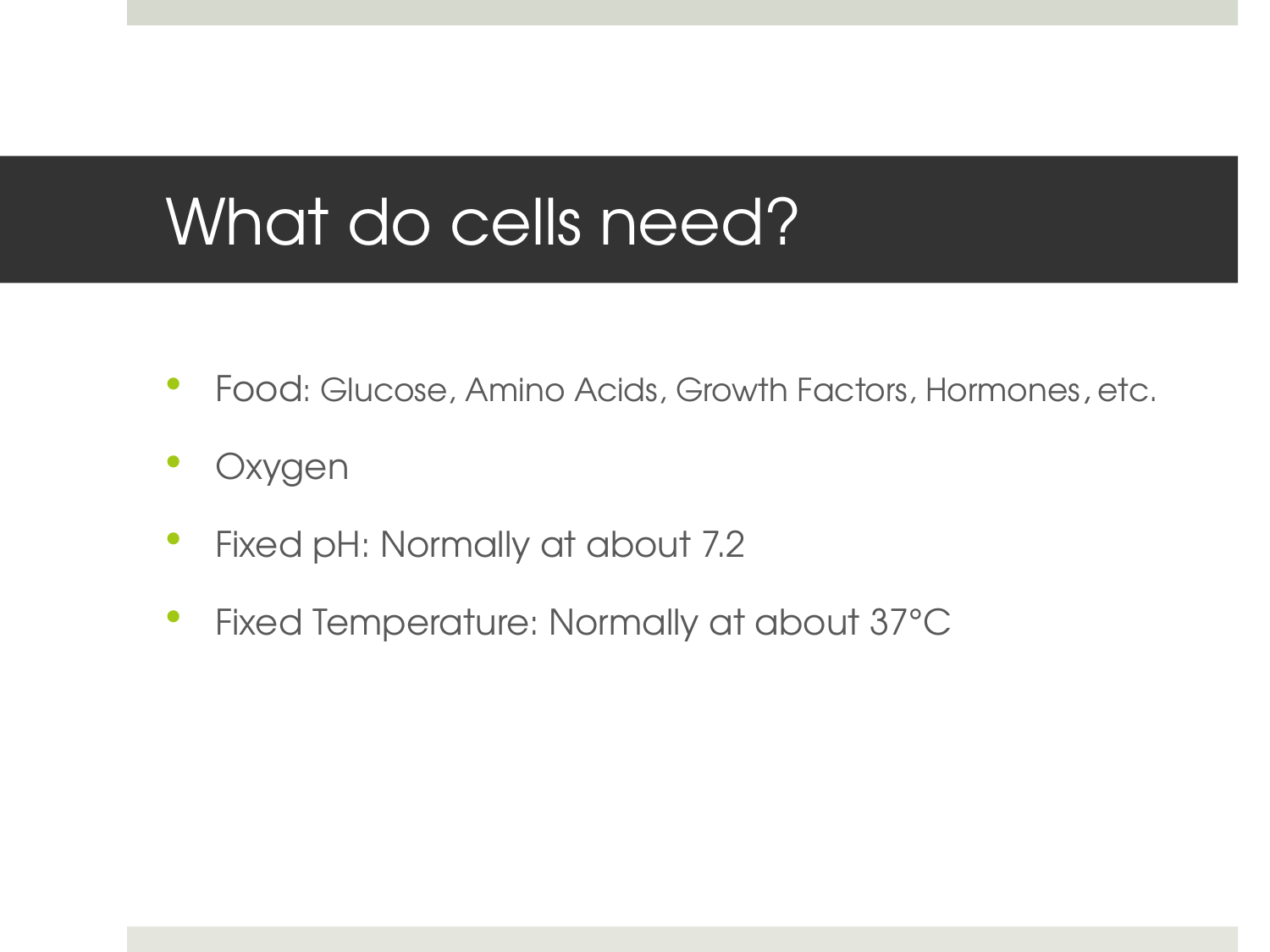

# What do cells need?
Food: Glucose, Amino Acids, Growth Factors, Hormones, etc.
Oxygen
Fixed pH: Normally at about 7.2
Fixed Temperature: Normally at about 37°C